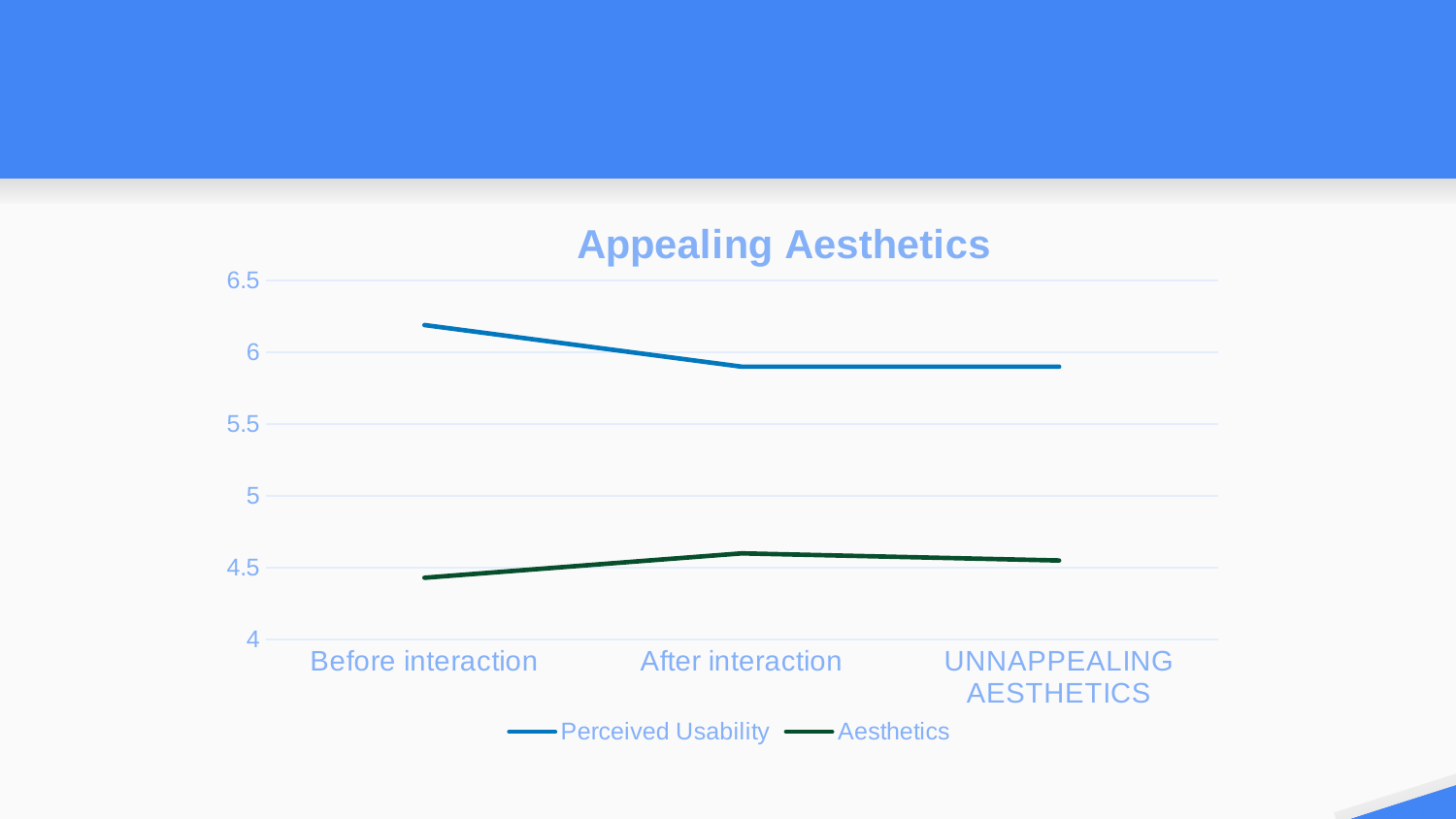

#

### Chart: Appealing Aesthetics

| Category | Perceived Usability | Aesthetics |
|---|---|---|
| Before interaction | 6.19 | 4.43 |
| After interaction | 5.9 | 4.6 |
| UNNAPPEALING AESTHETICS | 5.9 | 4.55 |